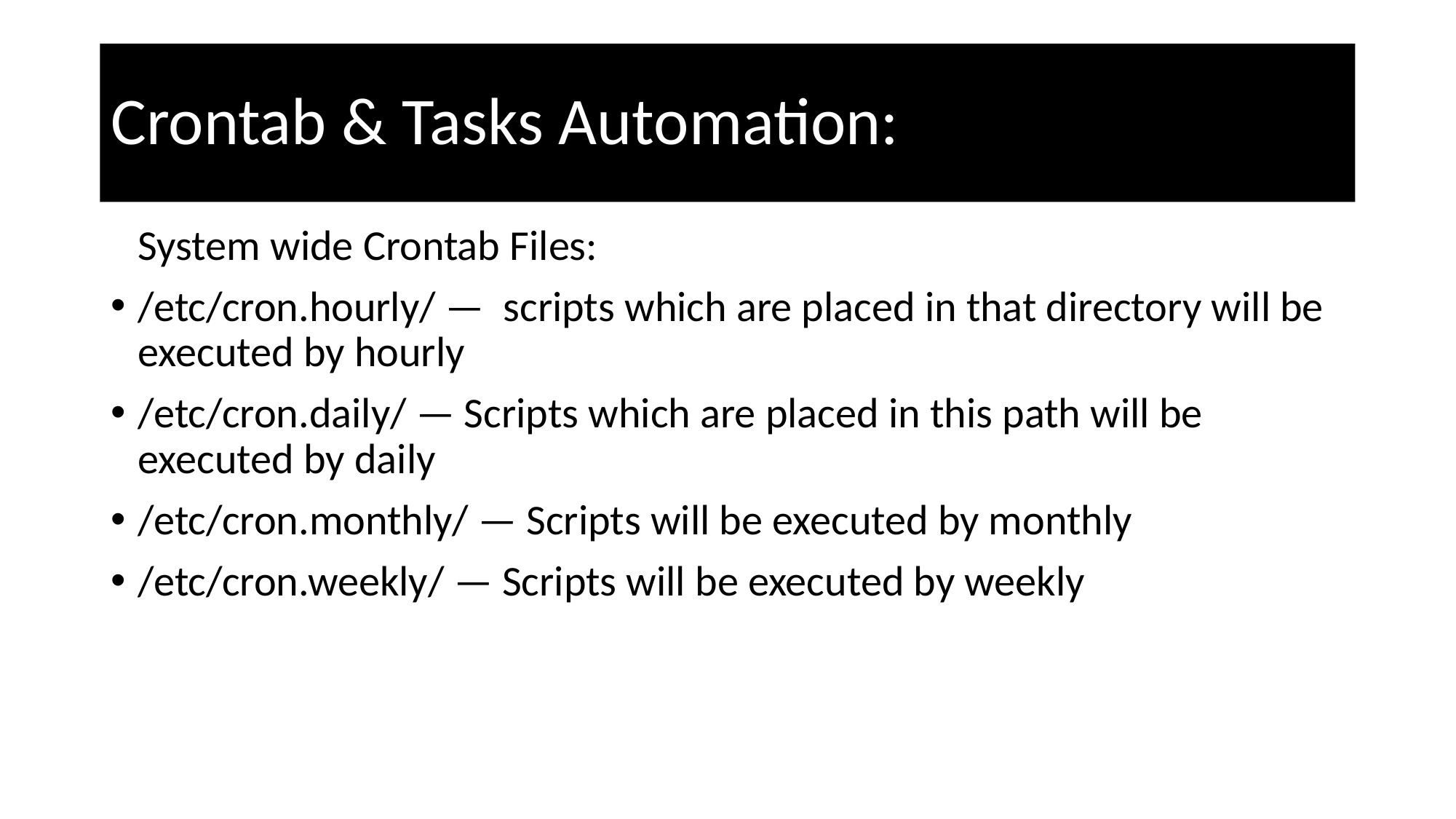

# Crontab & Tasks Automation:
System wide Crontab Files:
/etc/cron.hourly/ —  scripts which are placed in that directory will be executed by hourly
/etc/cron.daily/ — Scripts which are placed in this path will be executed by daily
/etc/cron.monthly/ — Scripts will be executed by monthly
/etc/cron.weekly/ — Scripts will be executed by weekly